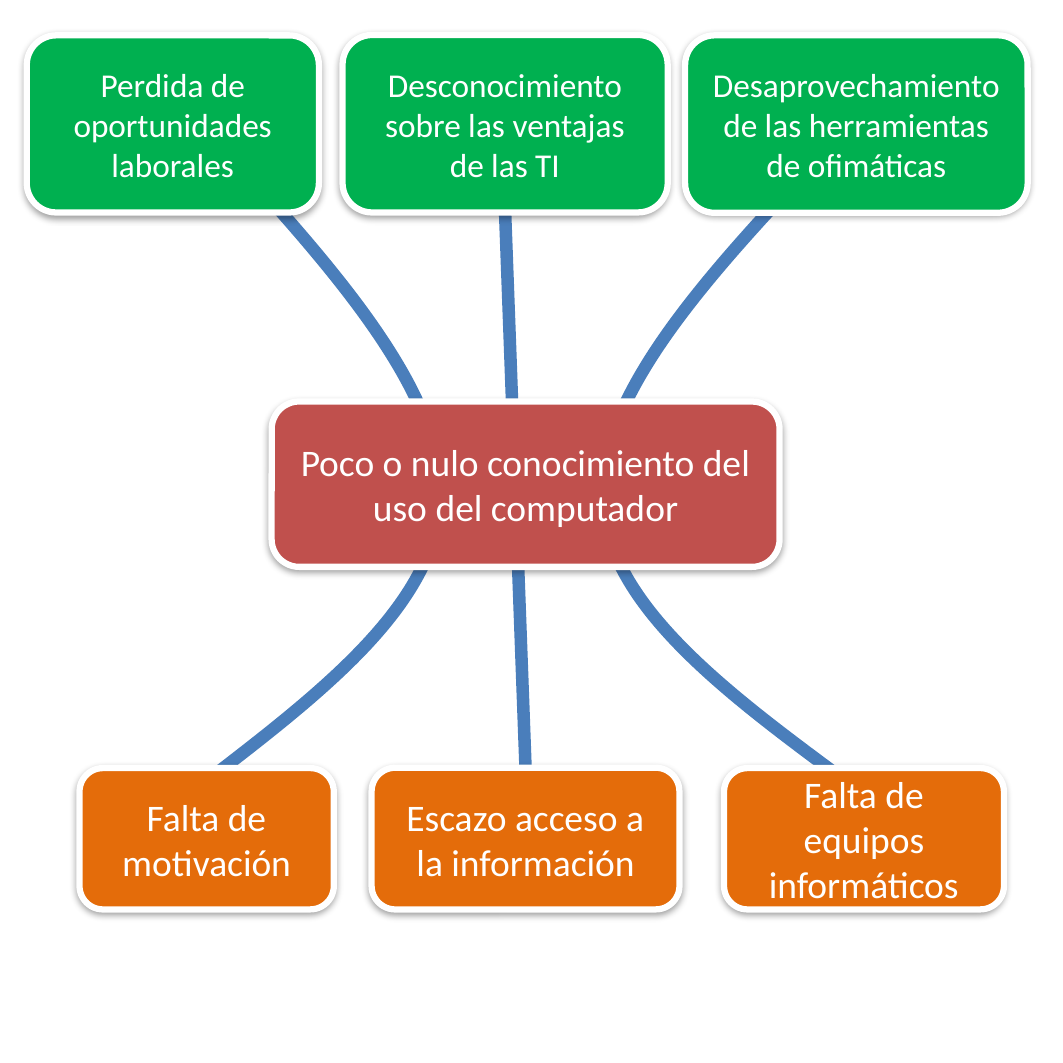

Desconocimiento sobre las ventajas de las TI
Desaprovechamiento de las herramientas de ofimáticas
Perdida de oportunidades laborales

Poco o nulo conocimiento del uso del computador
Escazo acceso a la información
Falta de motivación
Falta de equipos informáticos